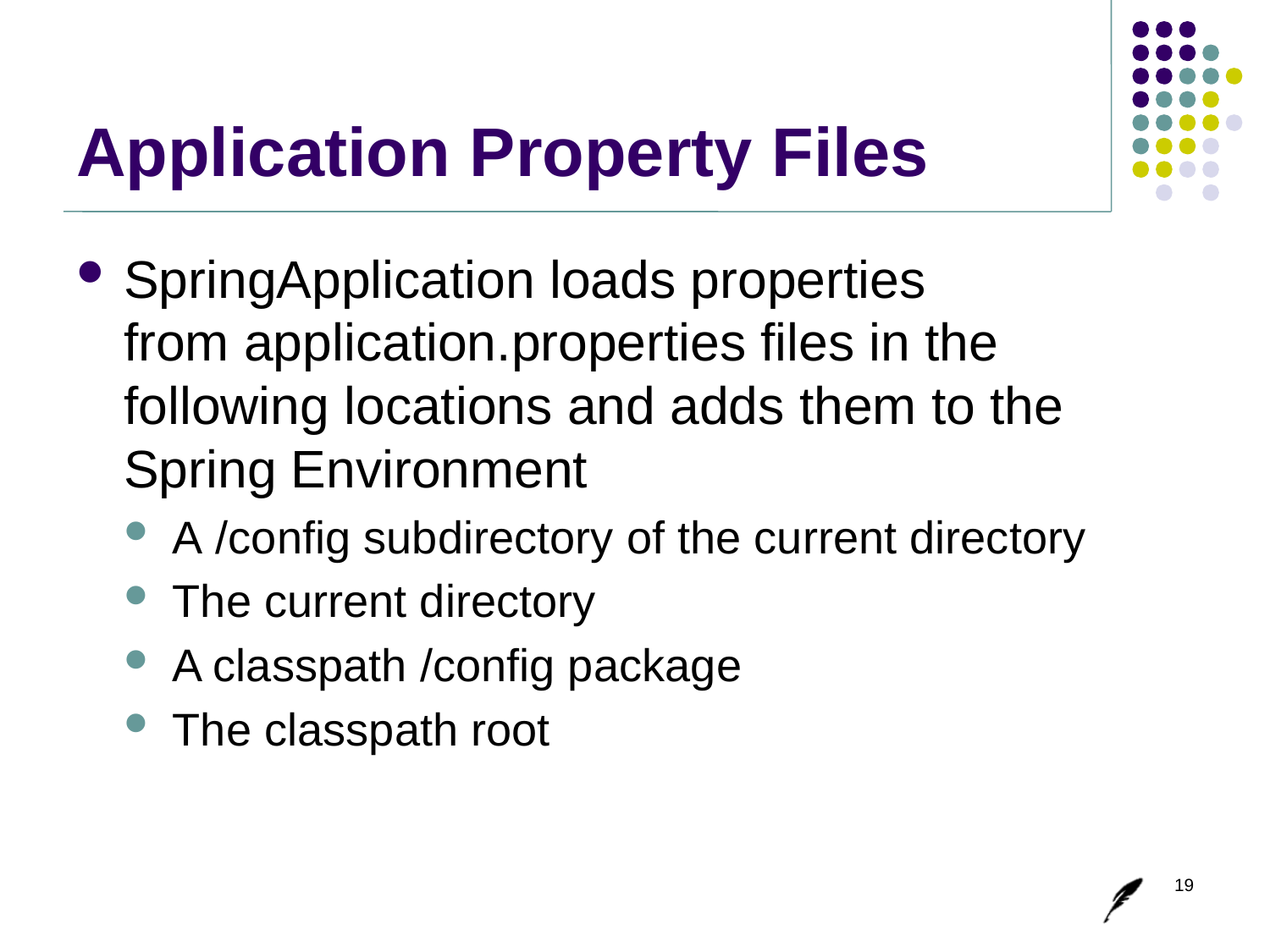

# Application Property Files
SpringApplication loads properties from application.properties files in the following locations and adds them to the Spring Environment
A /config subdirectory of the current directory
The current directory
A classpath /config package
The classpath root

19